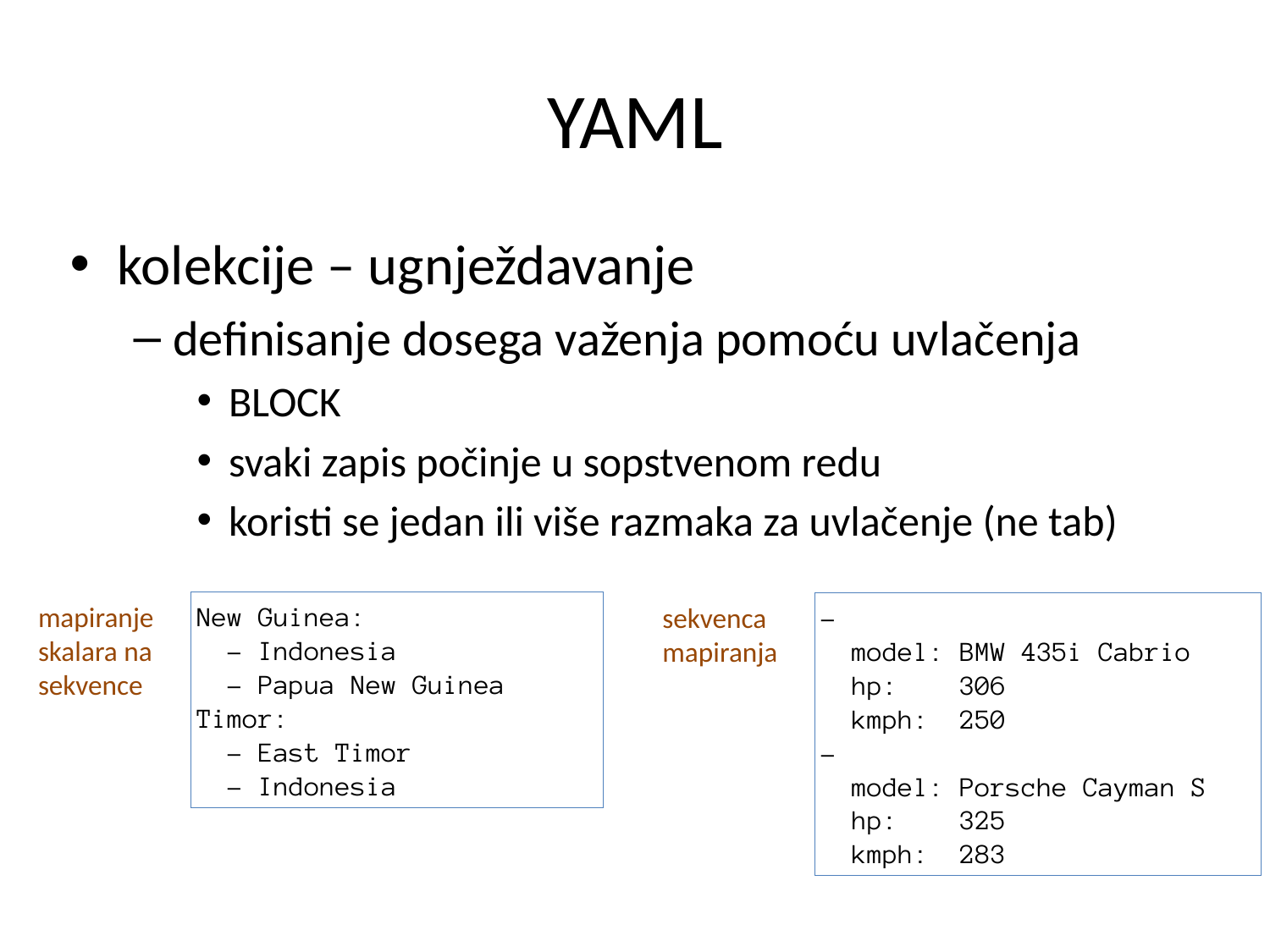

# YAML
kolekcije – ugnježdavanje
definisanje dosega važenja pomoću uvlačenja
BLOCK
svaki zapis počinje u sopstvenom redu
koristi se jedan ili više razmaka za uvlačenje (ne tab)
New Guinea:
  - Indonesia
  - Papua New Guinea
Timor:
  - East Timor
  - Indonesia
mapiranje skalara na sekvence
-
  model: BMW 435i Cabrio
  hp:    306
  kmph:  250
-
  model: Porsche Cayman S
  hp:    325
  kmph:  283
sekvenca mapiranja